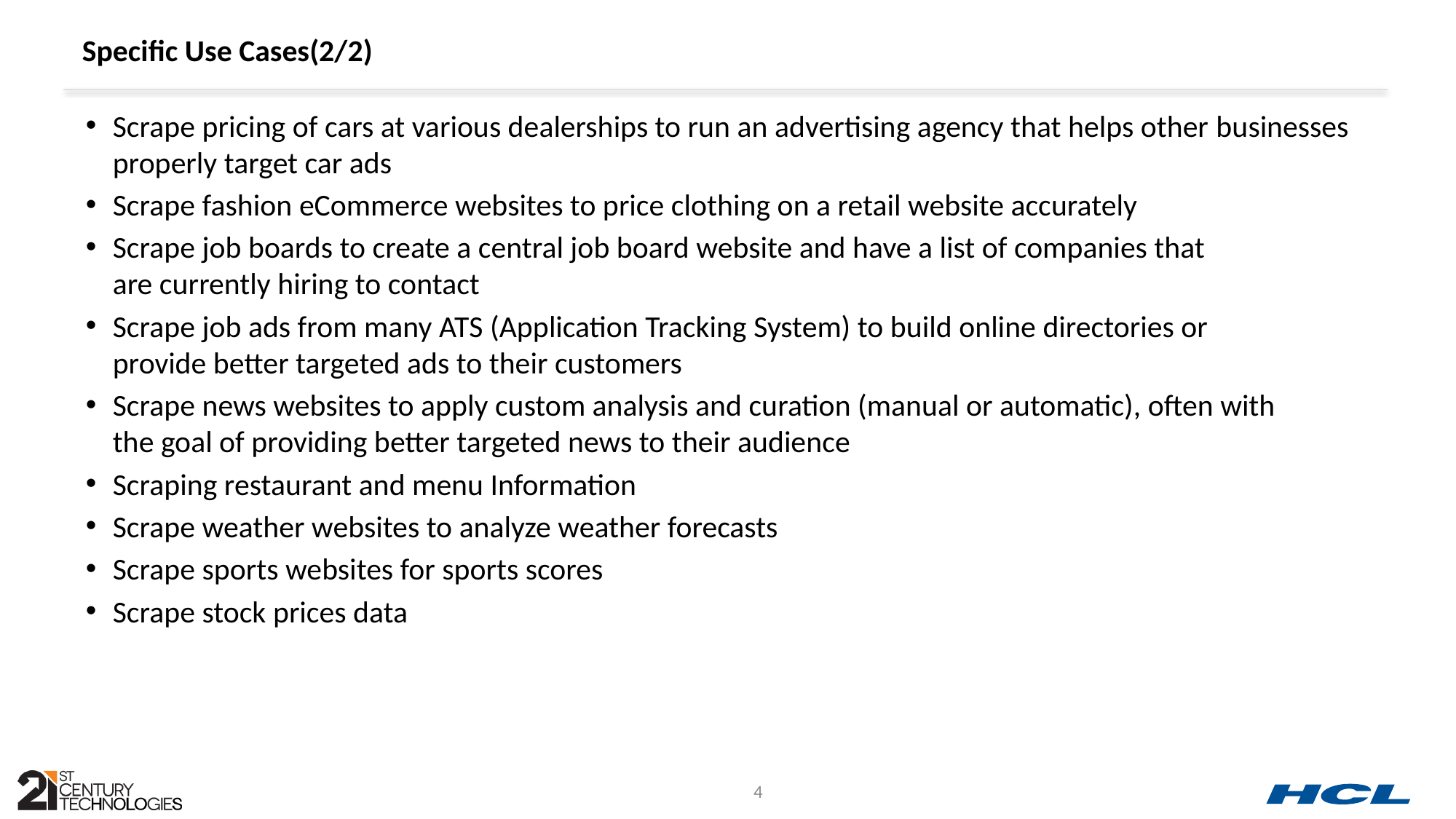

# Specific Use Cases(2/2)​
Scrape pricing of cars at various dealerships to run an advertising agency that helps other businesses properly target car ads​
Scrape fashion eCommerce websites to price clothing on a retail website accurately​
Scrape job boards to create a central job board website and have a list of companies that are currently hiring to contact​
Scrape job ads from many ATS (Application Tracking System) to build online directories or provide better targeted ads to their customers​
Scrape news websites to apply custom analysis and curation (manual or automatic), often with the goal of providing better targeted news to their audience​
Scraping restaurant and menu Information​
Scrape weather websites to analyze weather forecasts​
Scrape sports websites for sports scores​
Scrape stock prices data​
4